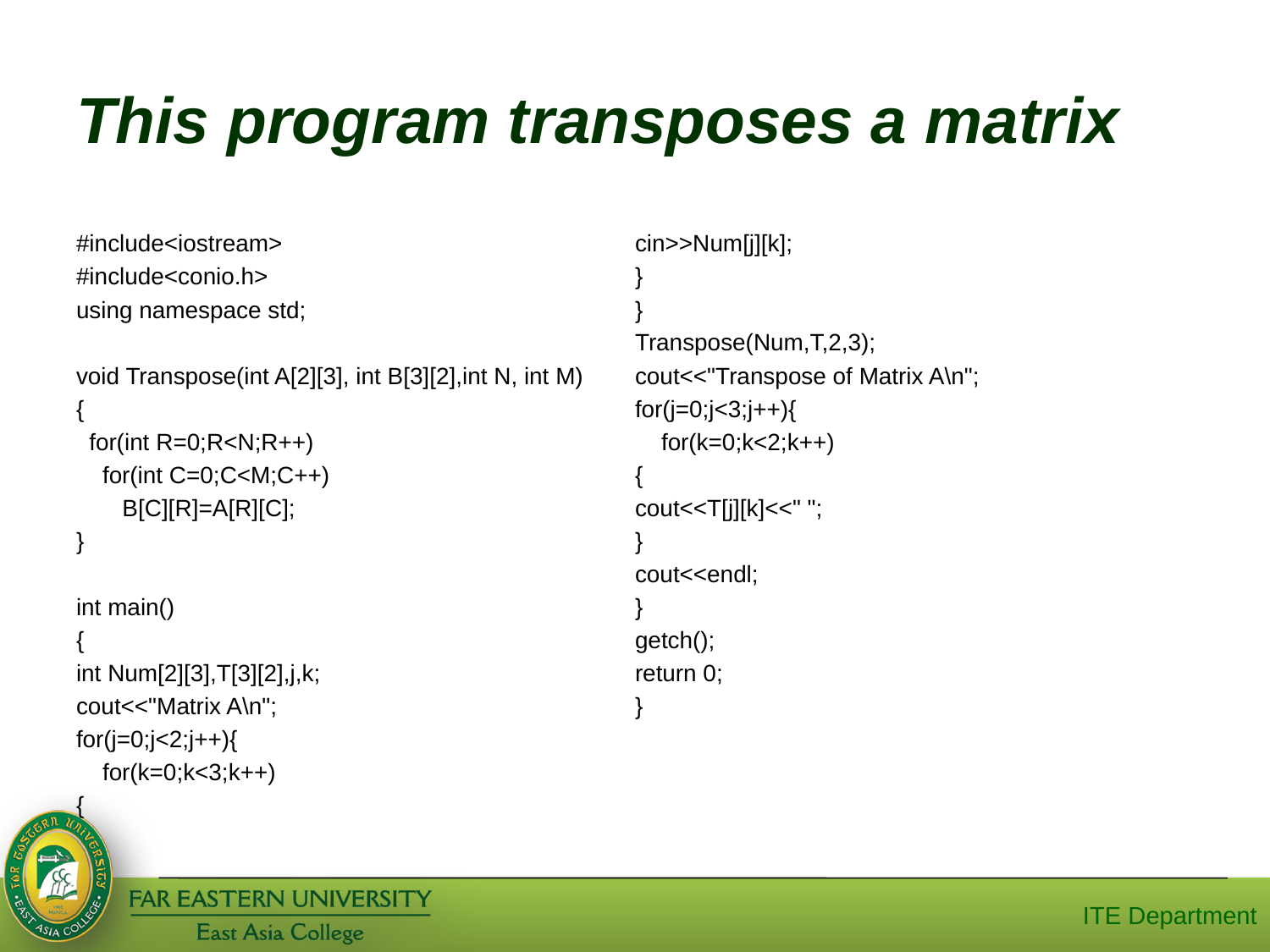

# This program transposes a matrix
#include<iostream>
#include<conio.h>
using namespace std;

void Transpose(int A[2][3], int B[3][2],int N, int M)
{
  for(int R=0;R<N;R++)
    for(int C=0;C<M;C++)
       B[C][R]=A[R][C];
}

int main()
{
int Num[2][3],T[3][2],j,k;
cout<<"Matrix A\n";
for(j=0;j<2;j++){
    for(k=0;k<3;k++)
{
cin>>Num[j][k];
}
}
Transpose(Num,T,2,3);
cout<<"Transpose of Matrix A\n";
for(j=0;j<3;j++){
    for(k=0;k<2;k++)
{
cout<<T[j][k]<<" ";
}
cout<<endl;
}
getch();
return 0;
}